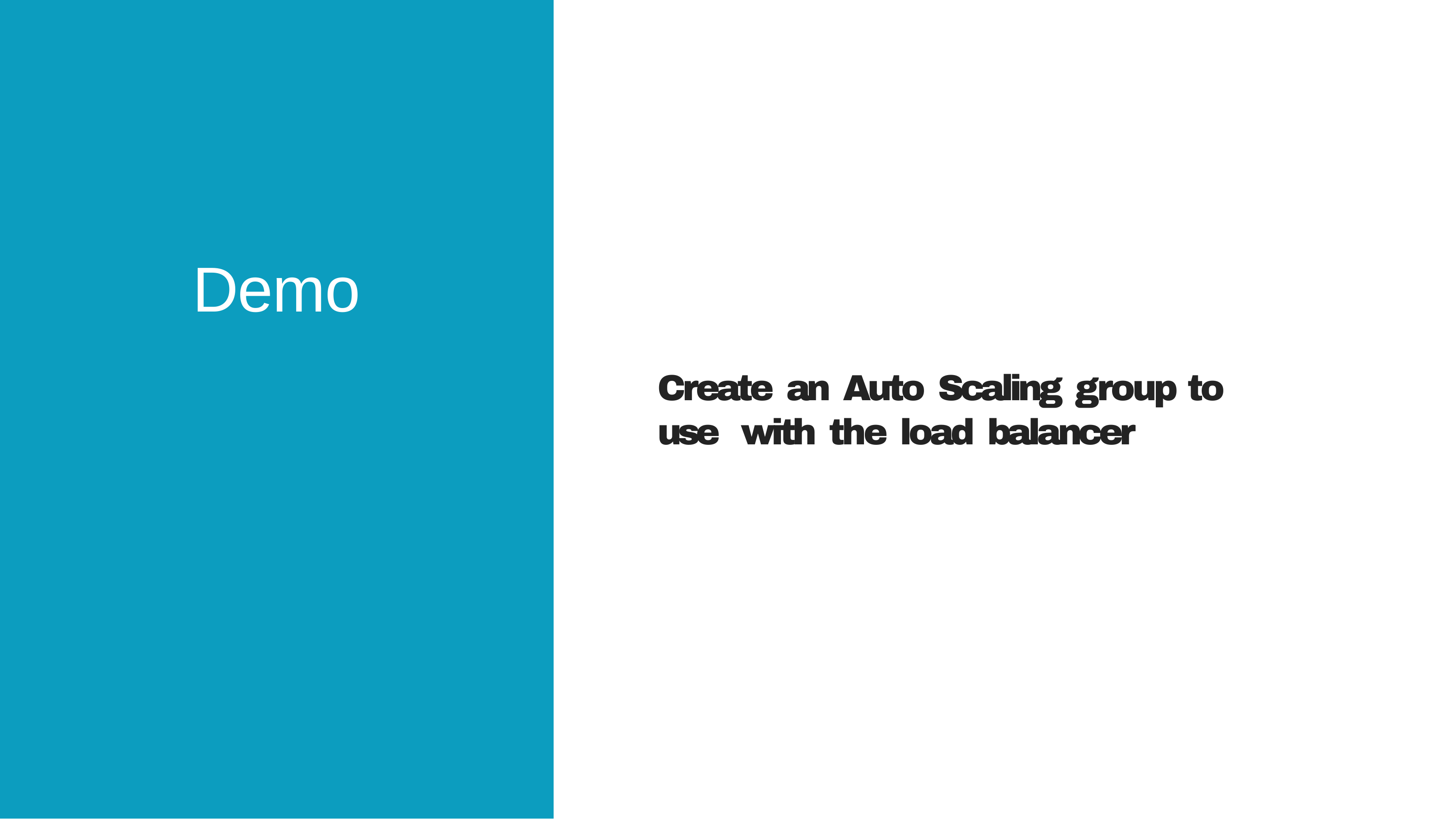

Demo
Create an Auto Scaling group to use  with the load balancer
52